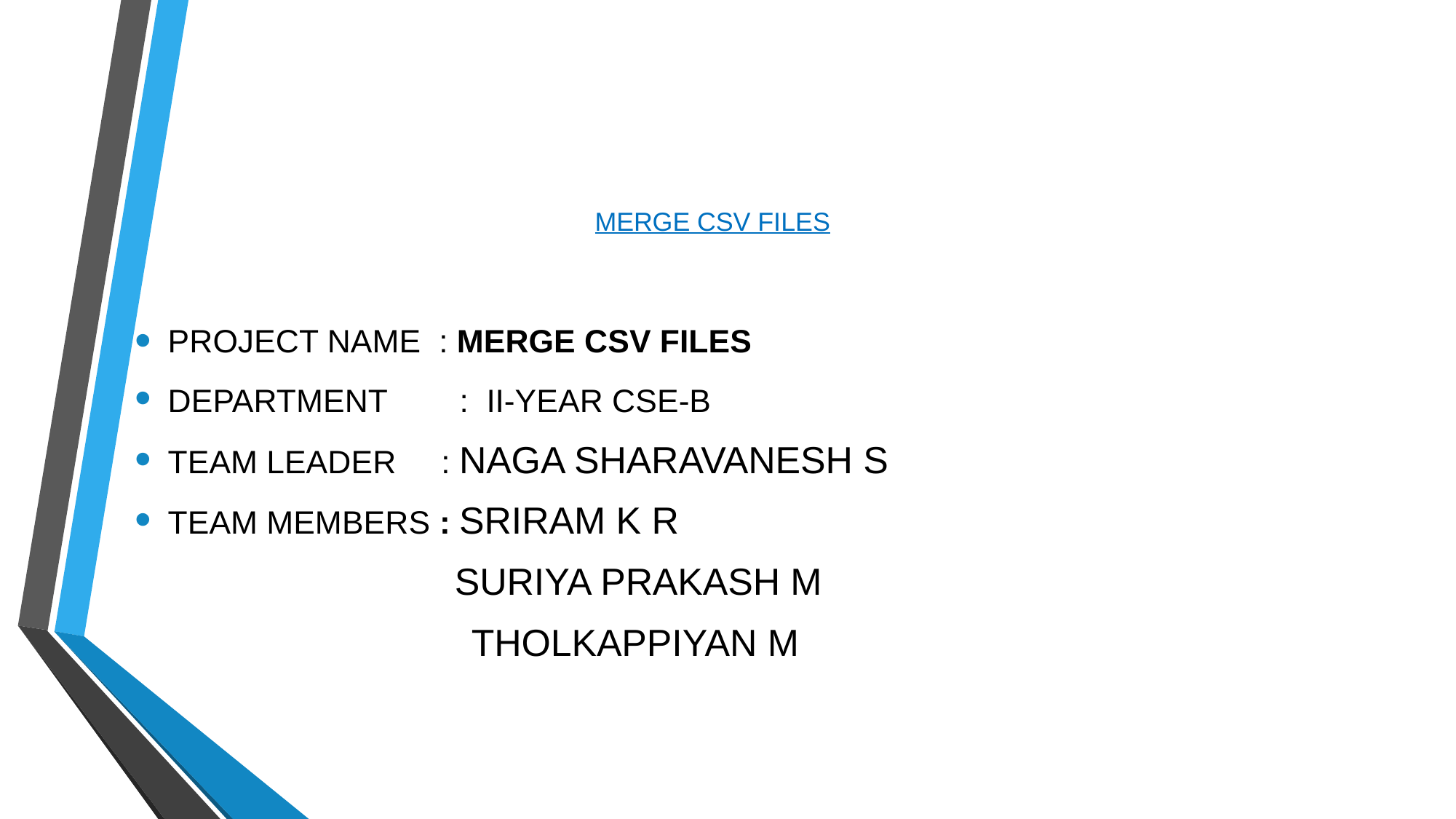

# MERGE CSV FILES
PROJECT NAME  : MERGE CSV FILES
DEPARTMENT        :  II-YEAR CSE-B
TEAM LEADER     : NAGA SHARAVANESH S
TEAM MEMBERS : SRIRAM K R
       SURIYA PRAKASH M
       THOLKAPPIYAN M